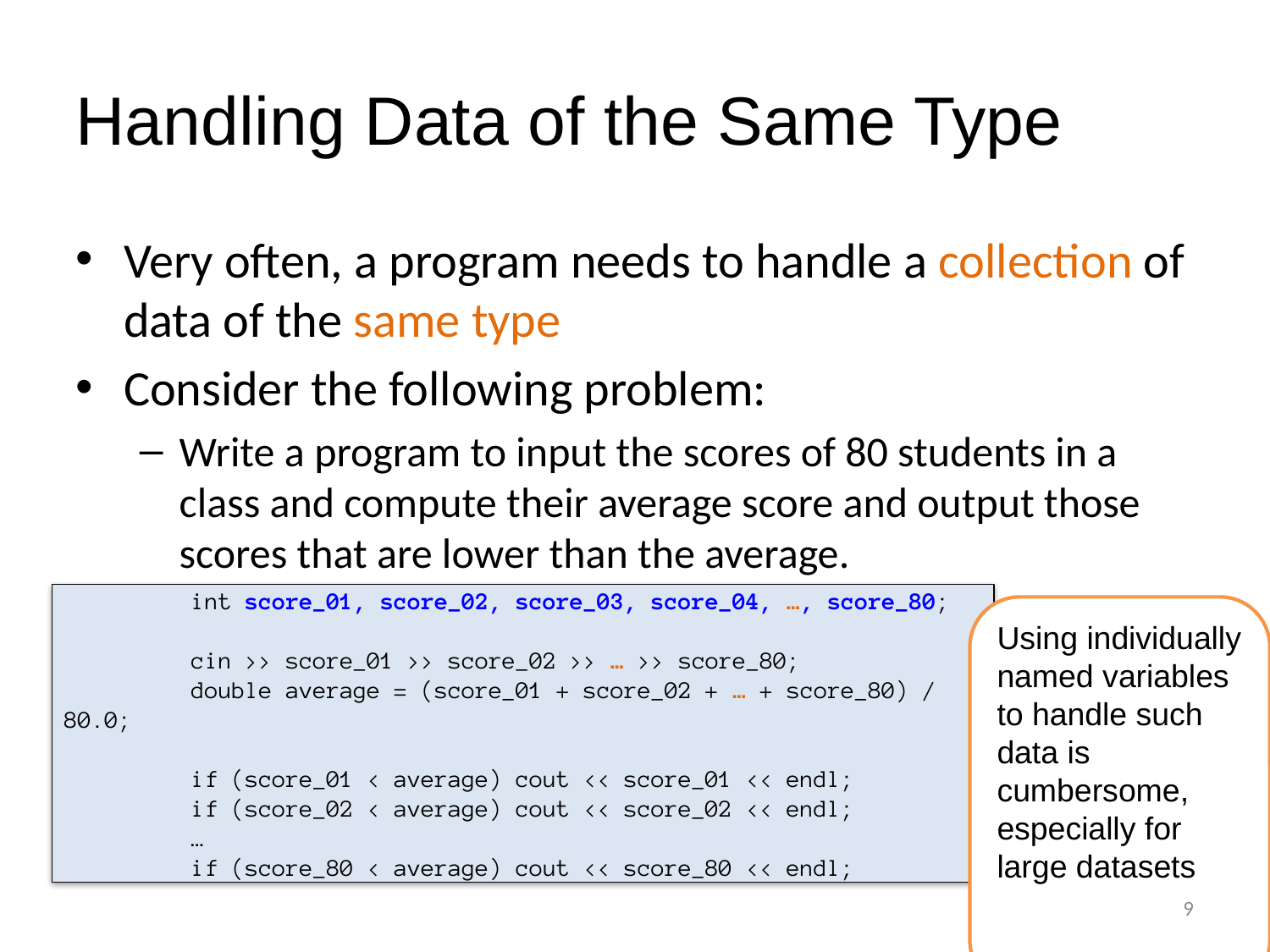

Handling Data of the Same Type
Very often, a program needs to handle a collection of data of the same type
Consider the following problem:
Write a program to input the scores of 80 students in a class and compute their average score and output those scores that are lower than the average.

	int score_01, score_02, score_03, score_04, …, score_80;

	cin >> score_01 >> score_02 >> … >> score_80;
	double average = (score_01 + score_02 + … + score_80) / 80.0;

	if (score_01 < average) cout << score_01 << endl;
	if (score_02 < average) cout << score_02 << endl;
	…
	if (score_80 < average) cout << score_80 << endl;
Using individually named variables to handle such data is cumbersome, especially for large datasets
9